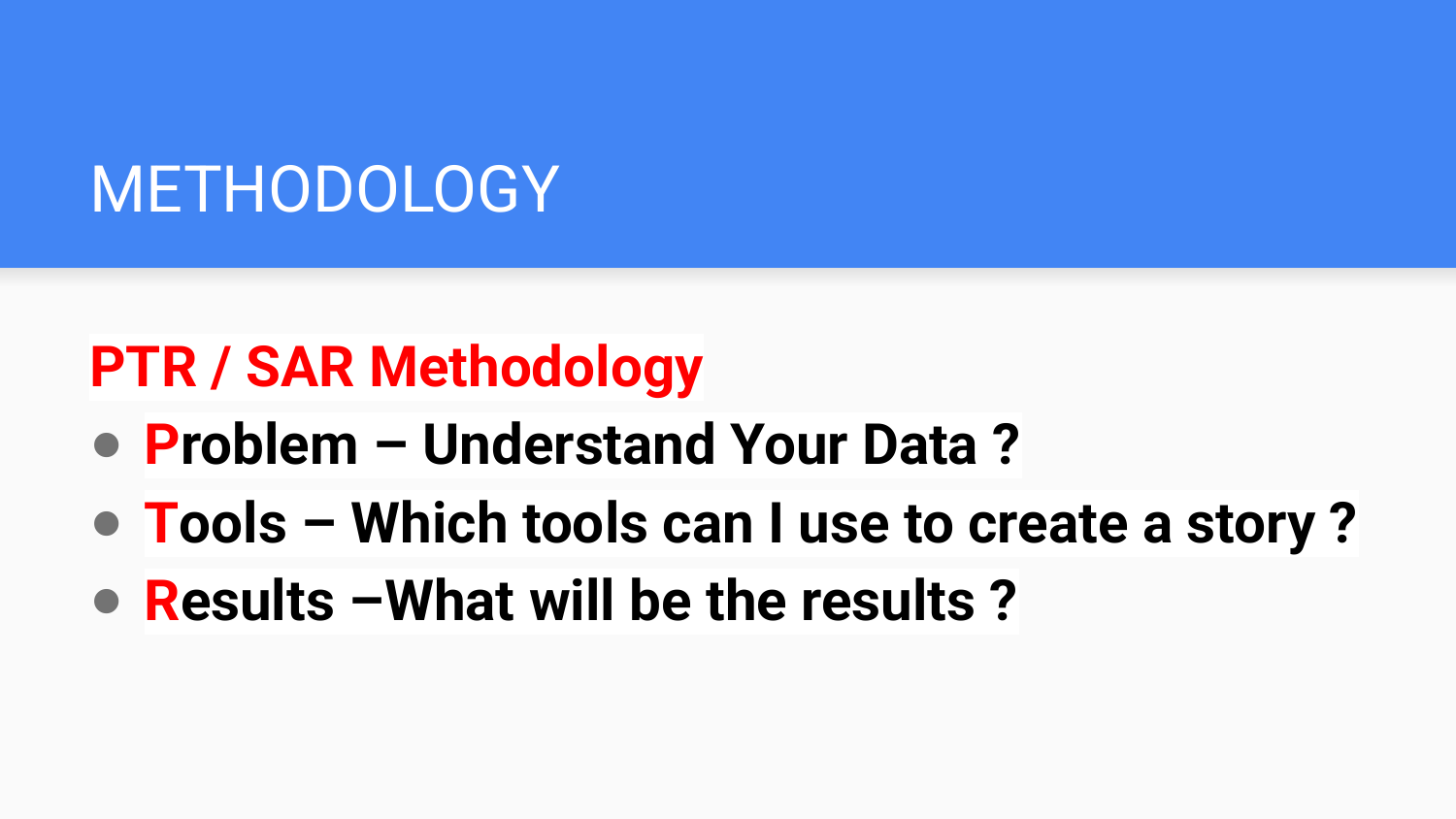

# METHODOLOGY
PTR / SAR Methodology
Problem – Understand Your Data ?
Tools – Which tools can I use to create a story ?
Results –What will be the results ?